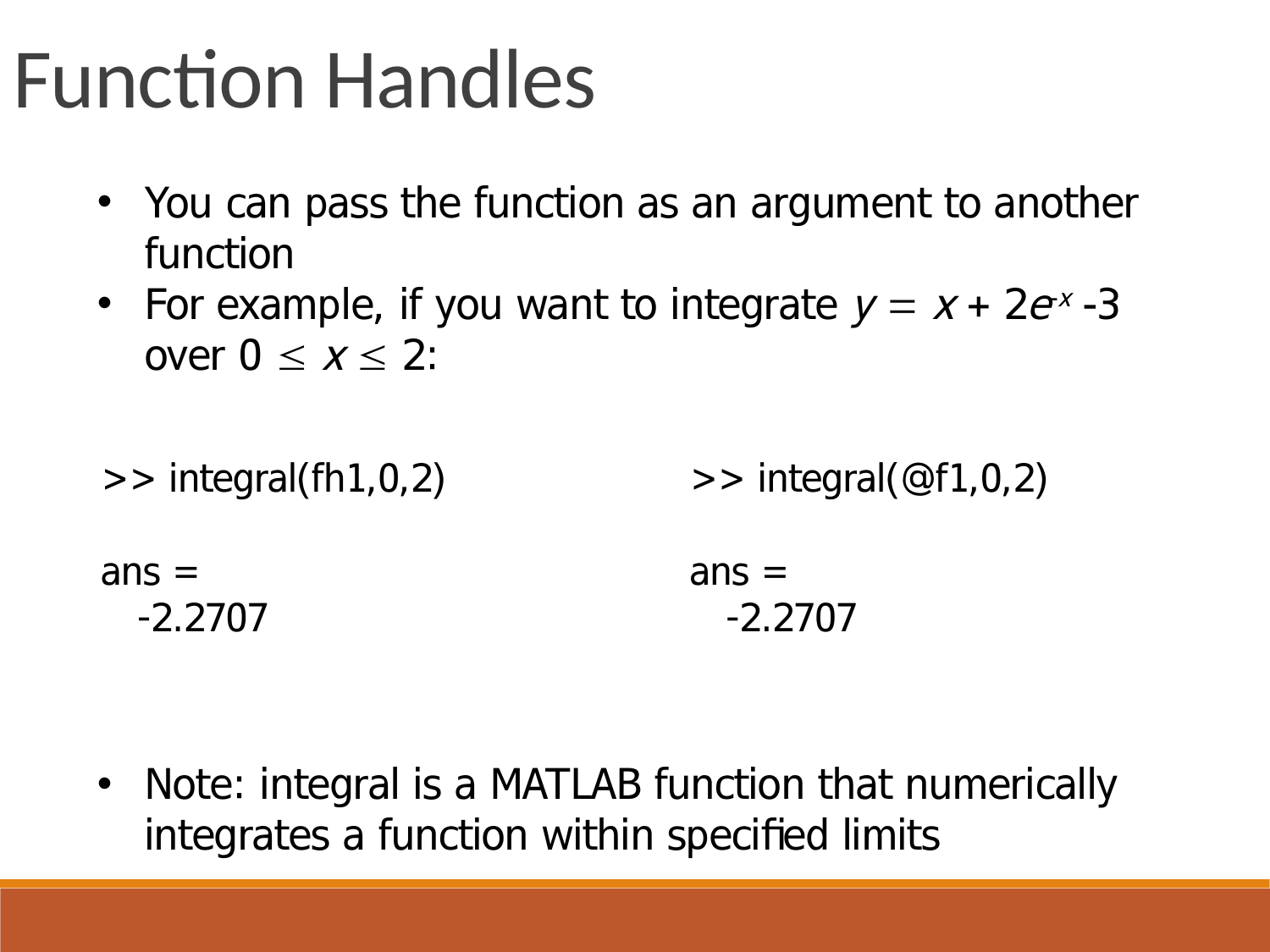

Function Handles
You can pass the function as an argument to another function
For example, if you want to integrate y = x + 2e−x −3 over 0 ≤ x ≤ 2:
>> integral(fh1,0,2)

ans =
   -2.2707
>> integral(@f1,0,2)

ans =
   -2.2707
Note: integral is a MATLAB function that numerically integrates a function within specified limits